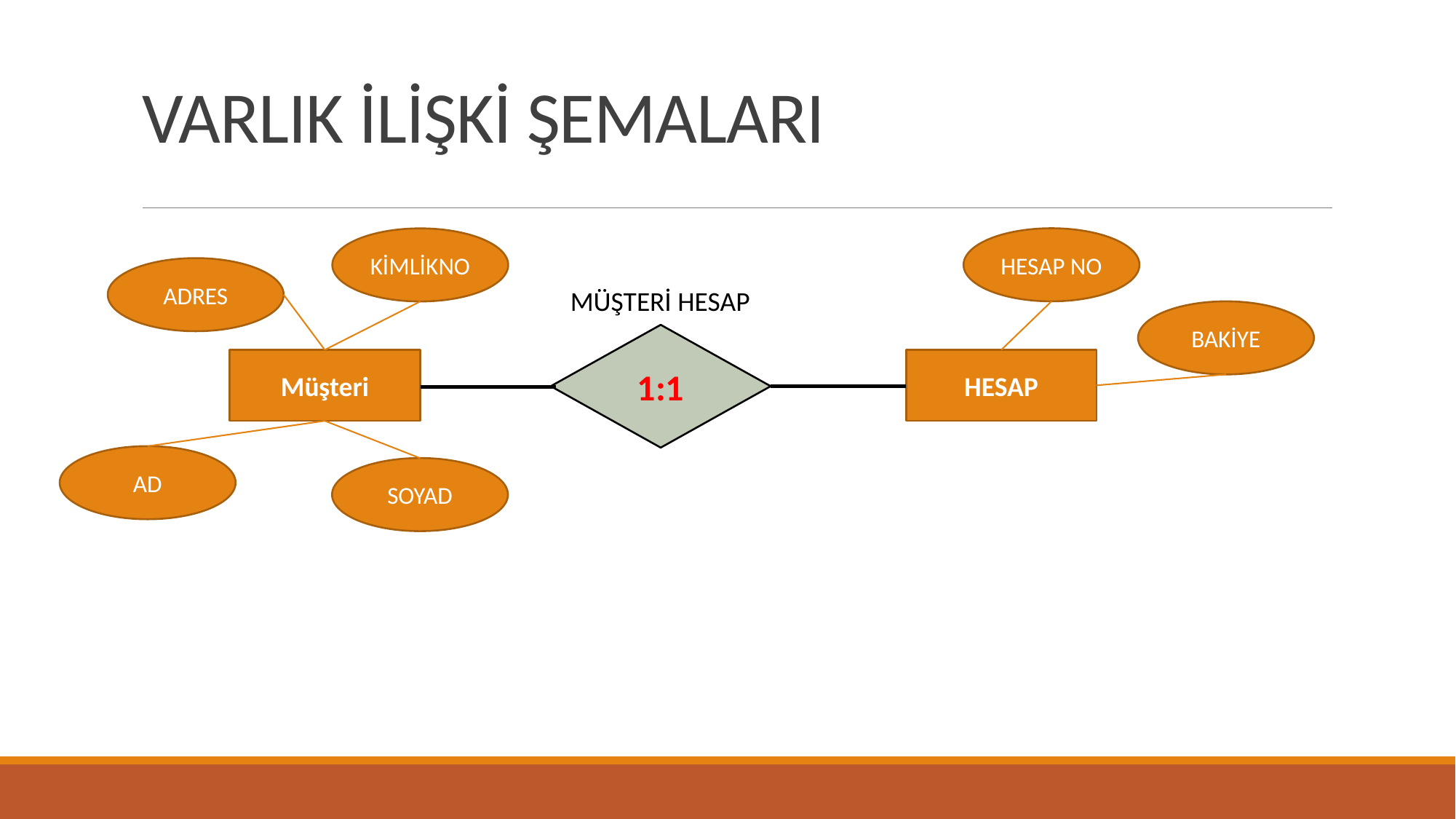

# VARLIK İLİŞKİ ŞEMALARI
HESAP NO
KİMLİKNO
ADRES
MÜŞTERİ HESAP
BAKİYE
1:1
Müşteri
HESAP
AD
SOYAD